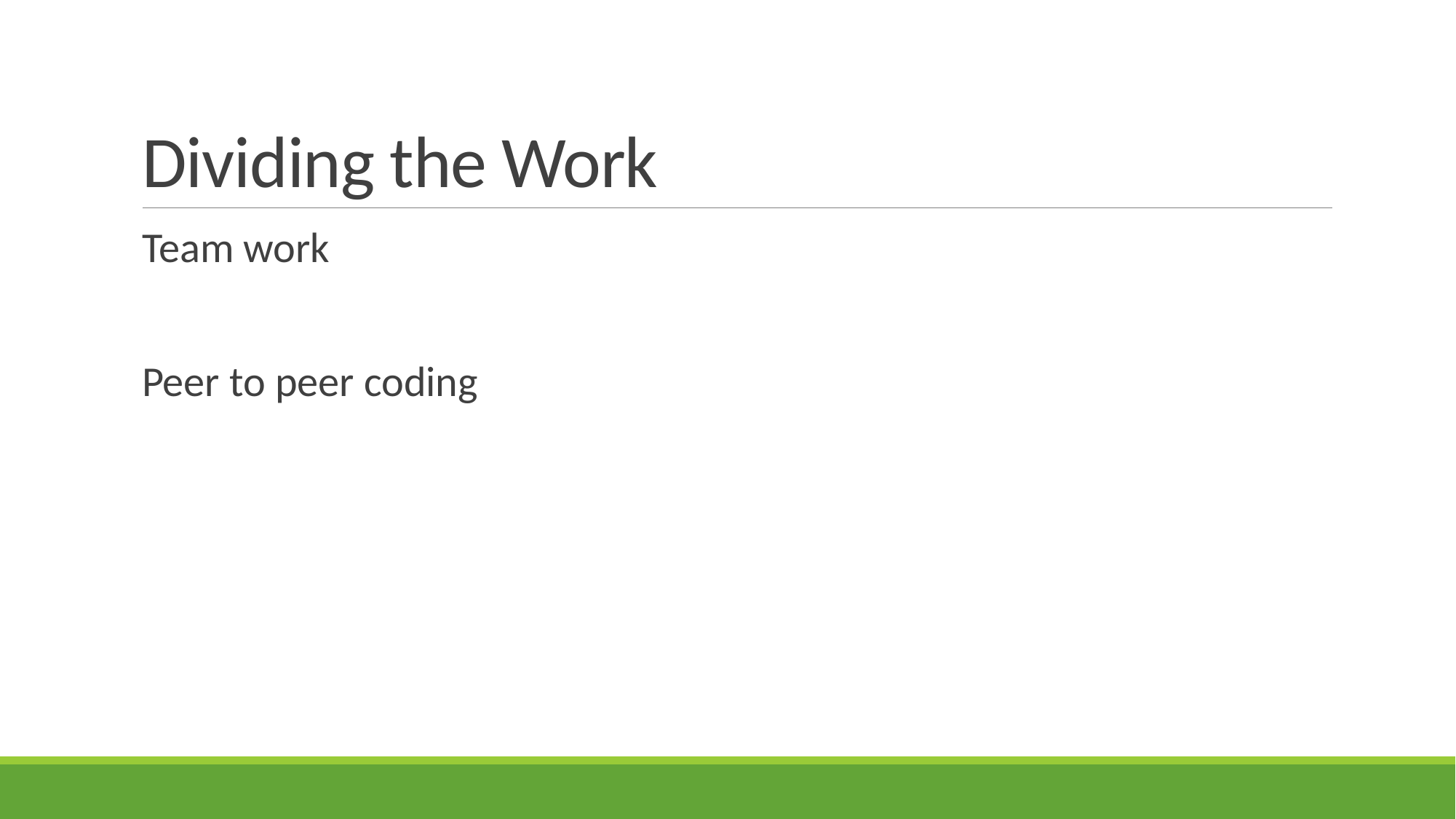

# Dividing the Work
Team work

Peer to peer coding